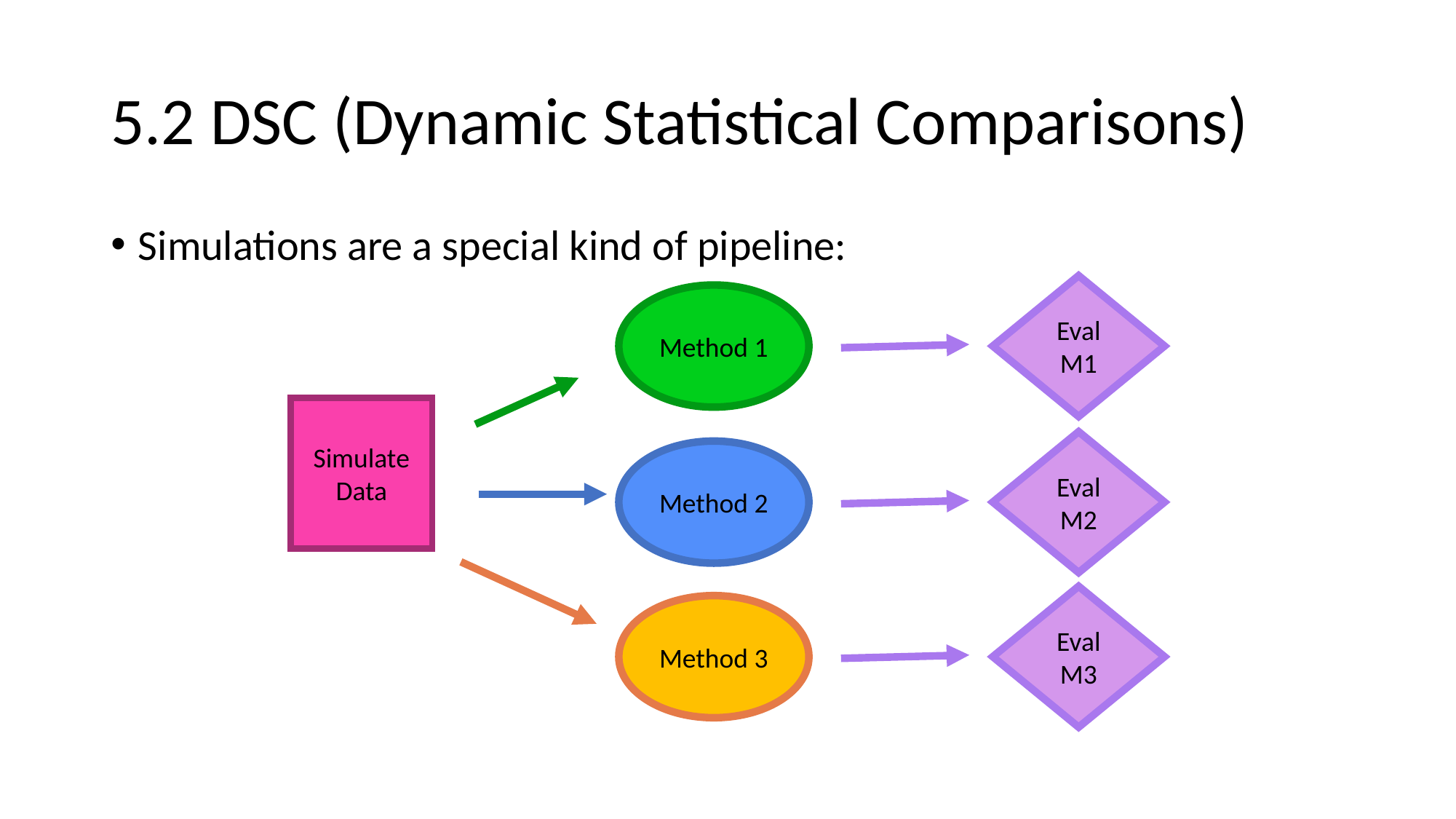

# 5.2 DSC (Dynamic Statistical Comparisons)
Simulations are a special kind of pipeline:

Eval M1
Method 1
Simulate
Data
Eval M2
Method 2
Eval M3
Method 3